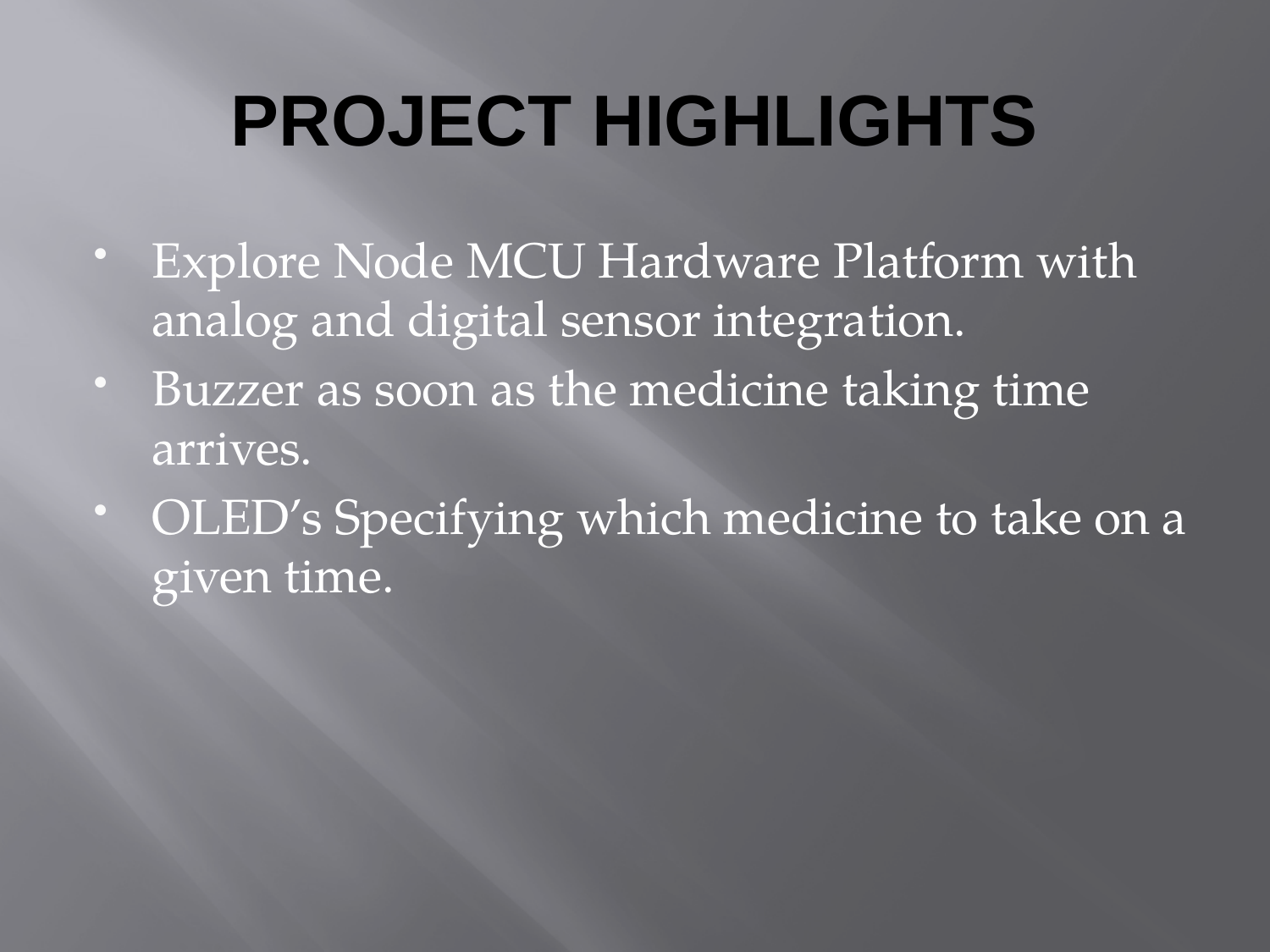

# PROJECT HIGHLIGHTS
Explore Node MCU Hardware Platform with analog and digital sensor integration.
Buzzer as soon as the medicine taking time arrives.
OLED’s Specifying which medicine to take on a given time.